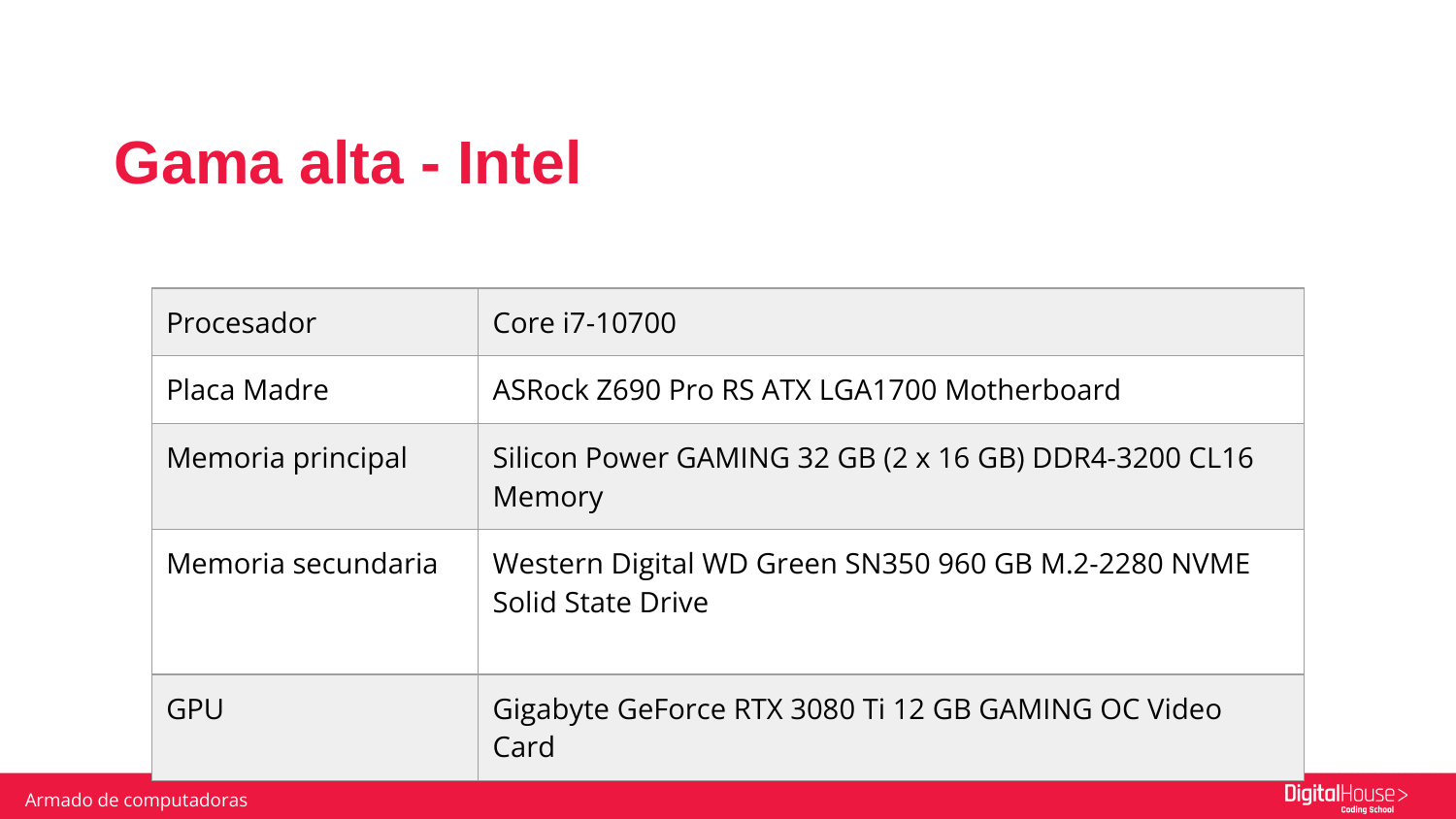

Gama alta - Intel

| Procesador | Core i7-10700 |
| --- | --- |
| Placa Madre | ASRock Z690 Pro RS ATX LGA1700 Motherboard |
| Memoria principal | Silicon Power GAMING 32 GB (2 x 16 GB) DDR4-3200 CL16 Memory |
| Memoria secundaria | Western Digital WD Green SN350 960 GB M.2-2280 NVME Solid State Drive |
| GPU | Gigabyte GeForce RTX 3080 Ti 12 GB GAMING OC Video Card |